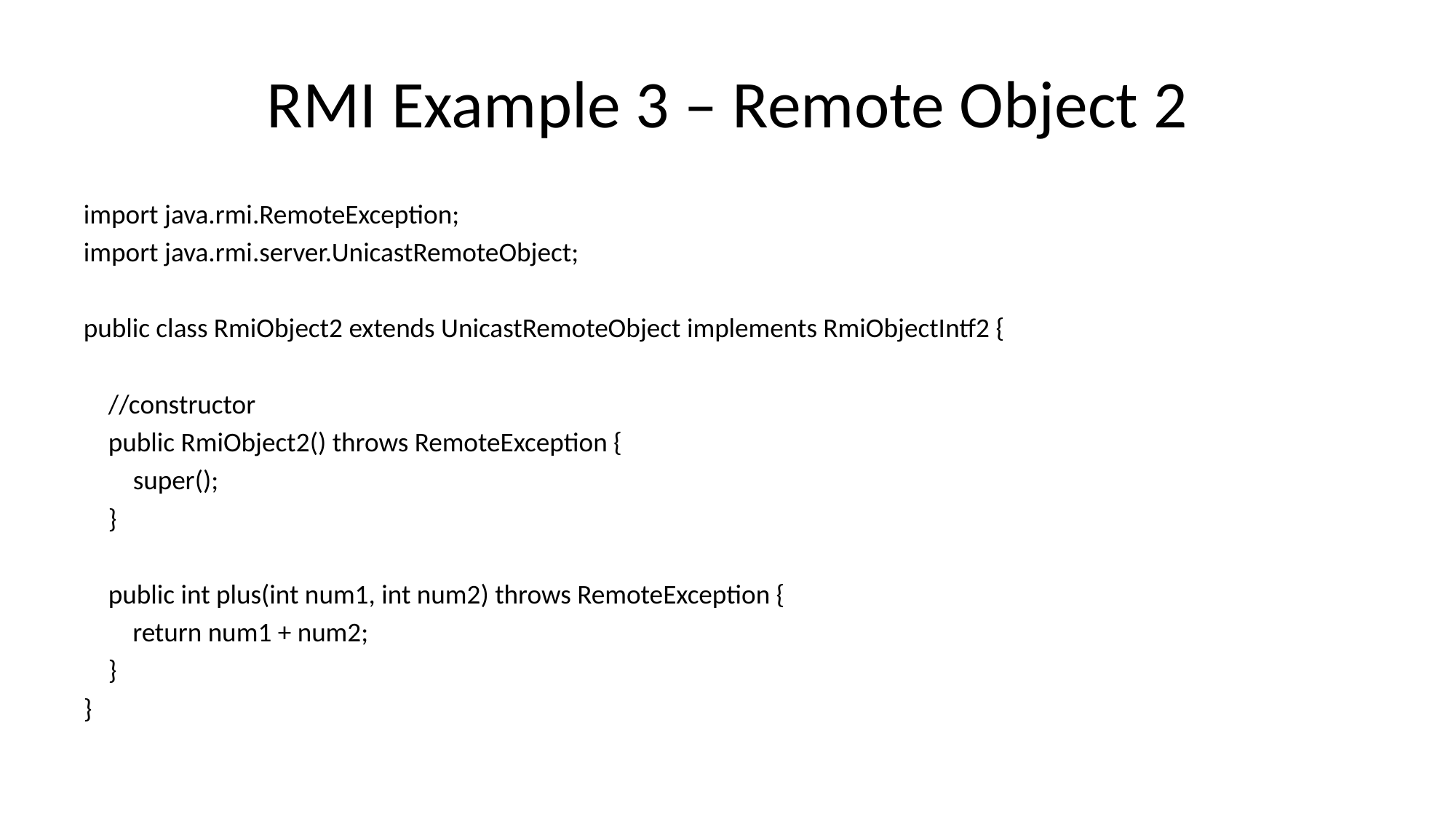

# RMI Example 3 – Remote Object 2
import java.rmi.RemoteException;
import java.rmi.server.UnicastRemoteObject;

public class RmiObject2 extends UnicastRemoteObject implements RmiObjectIntf2 {

    //constructor
    public RmiObject2() throws RemoteException {
        super();
    }

    public int plus(int num1, int num2) throws RemoteException {
	  return num1 + num2;
    }
}